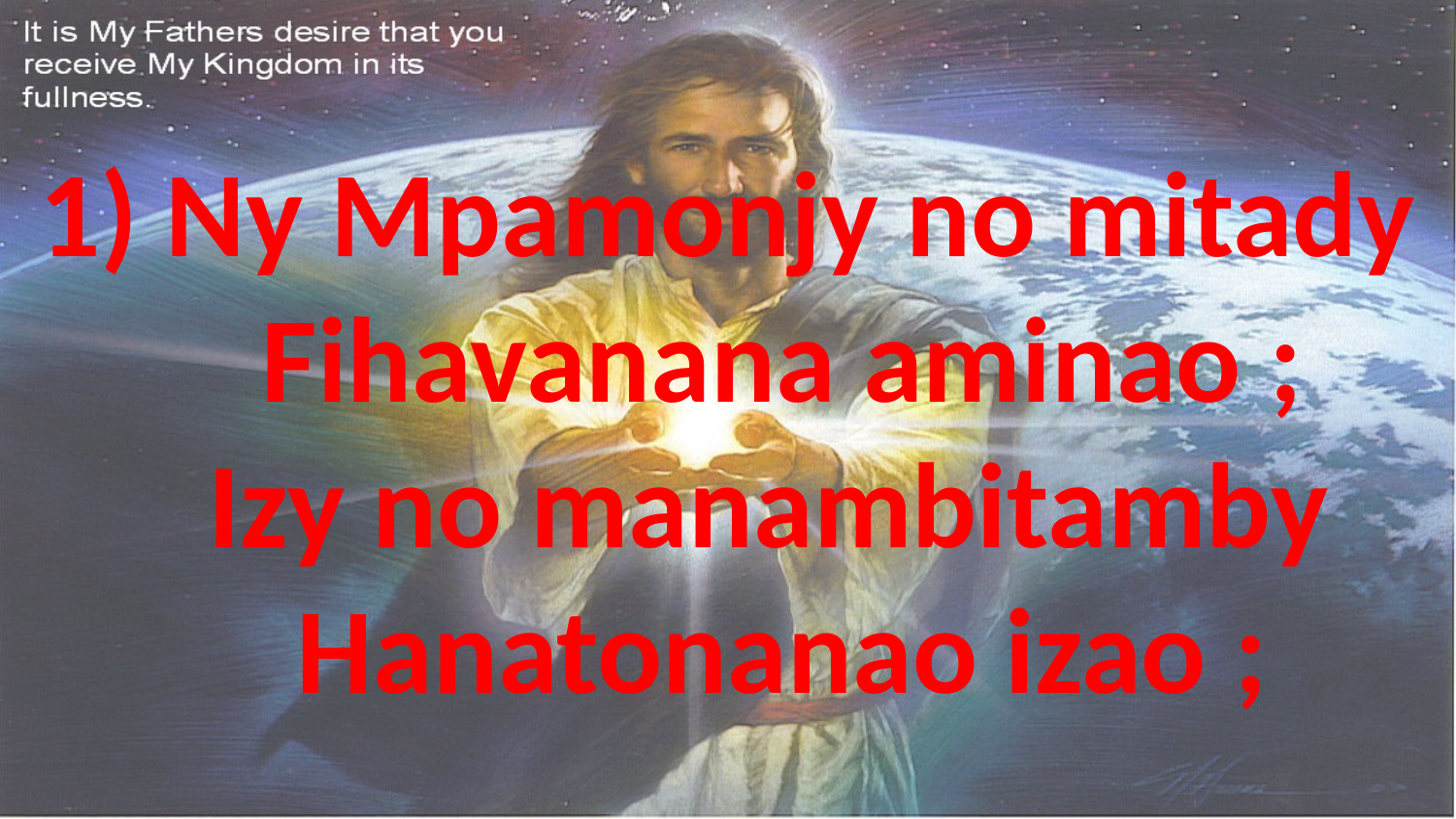

# 1) Ny Mpamonjy no mitady Fihavanana aminao ; Izy no manambitamby Hanatonanao izao ;